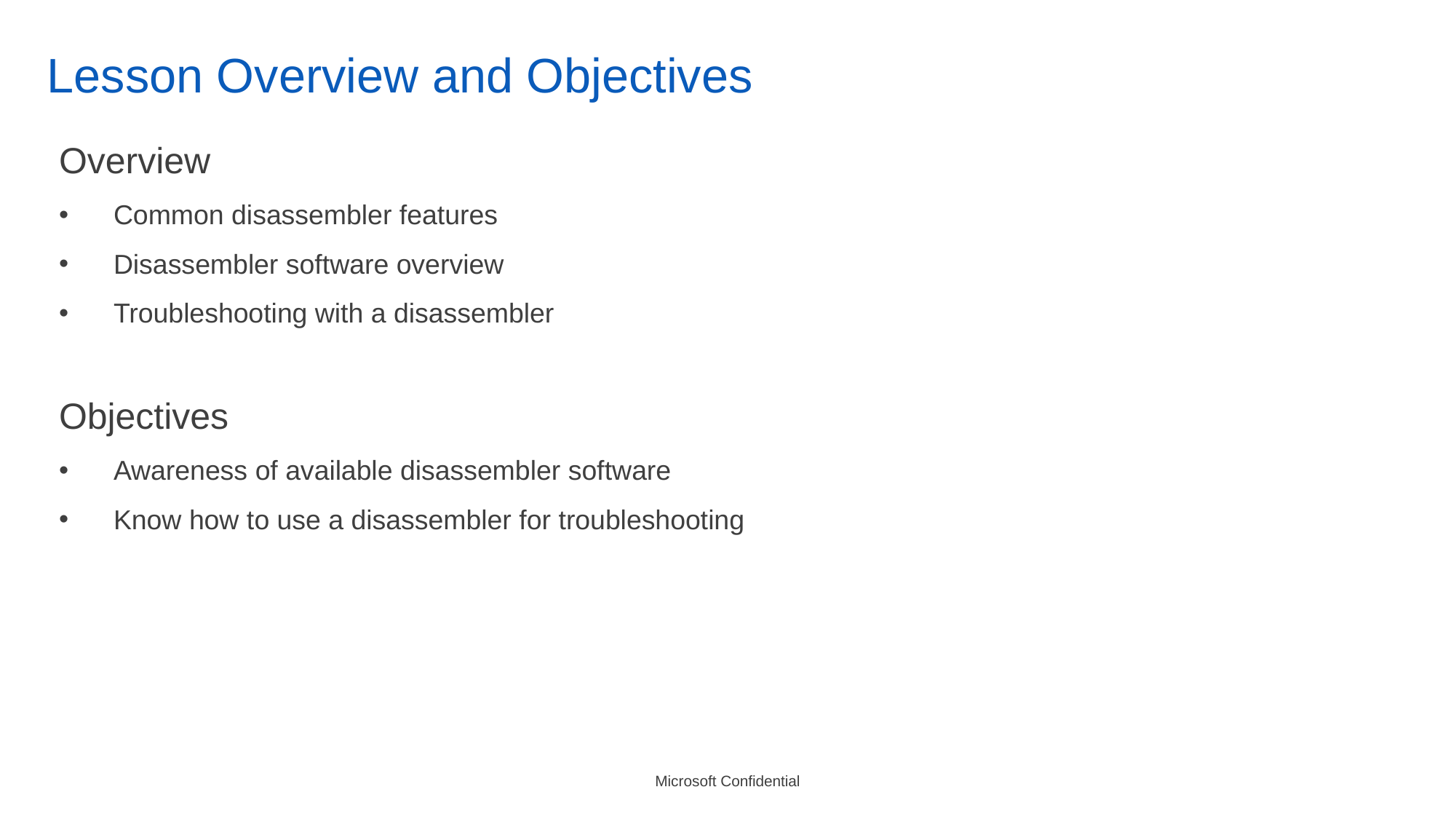

# Lesson Overview and Objectives
Overview
Common disassembler features
Disassembler software overview
Troubleshooting with a disassembler

Objectives
Awareness of available disassembler software
Know how to use a disassembler for troubleshooting